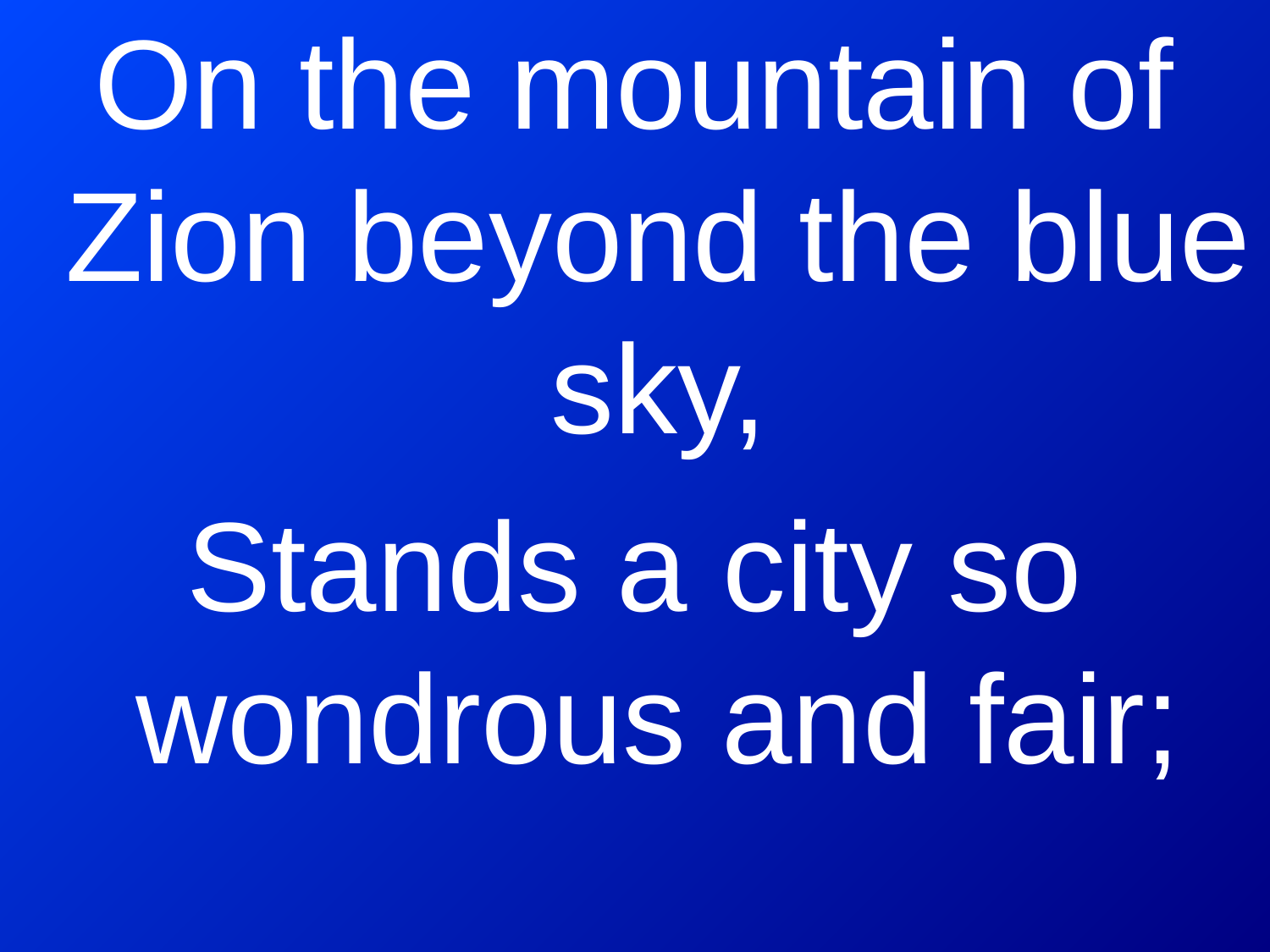

On the mountain of Zion beyond the blue sky,
Stands a city so wondrous and fair;